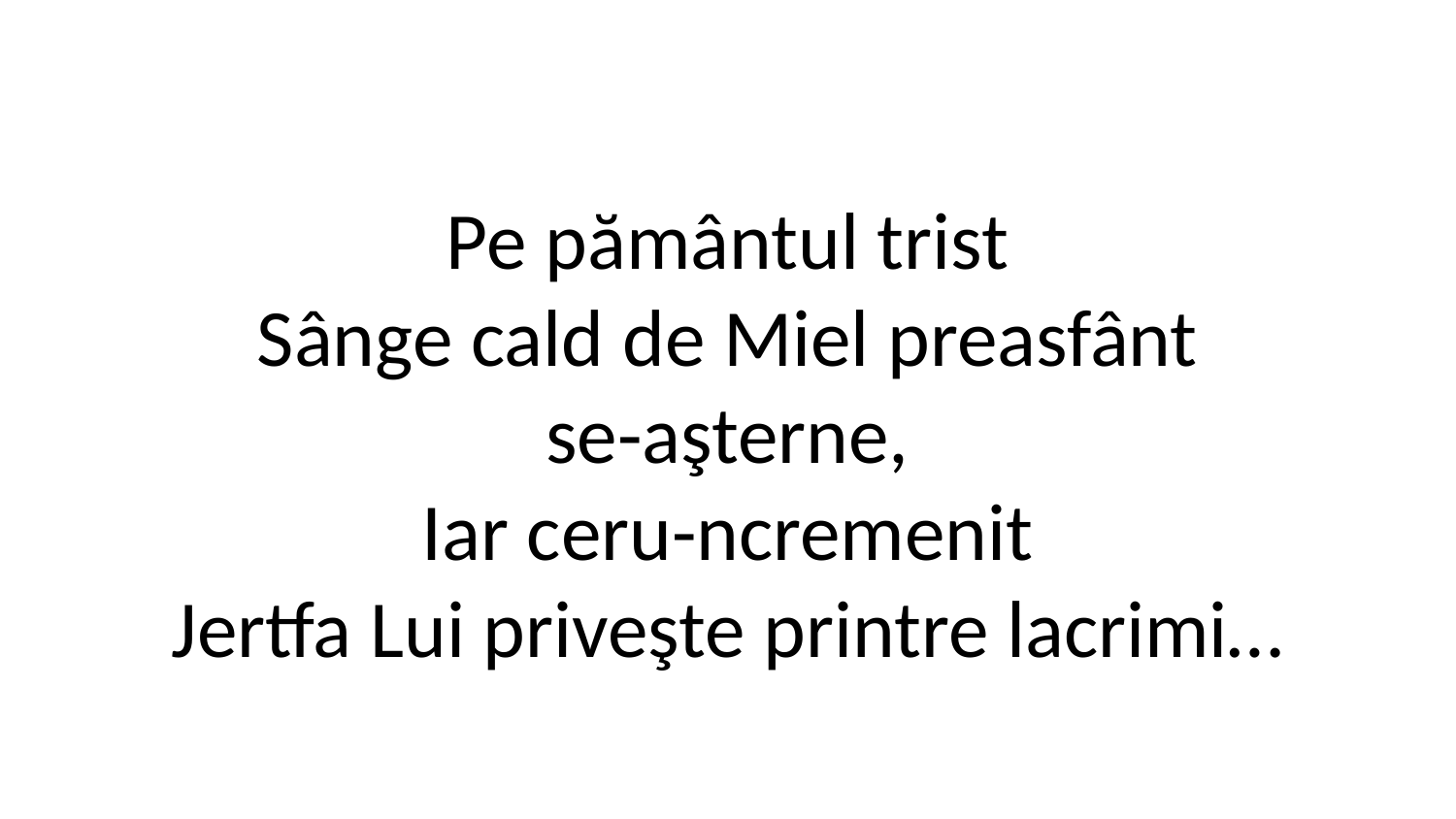

Pe pământul trist
Sânge cald de Miel preasfânt
se-aşterne,
Iar ceru-ncremenit
Jertfa Lui priveşte printre lacrimi…